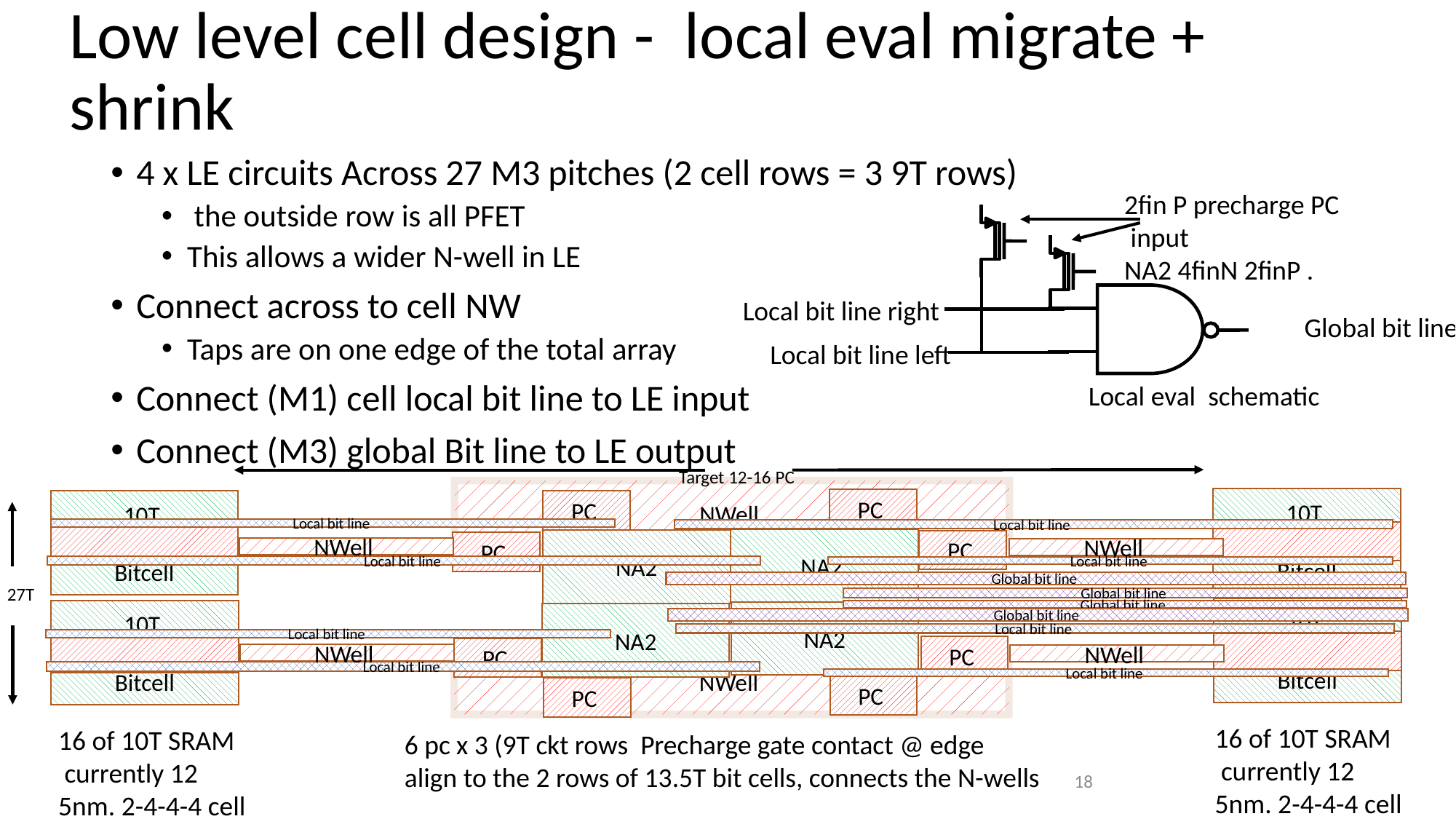

# Low level cell design -  local eval migrate + shrink
4 x LE circuits Across 27 M3 pitches (2 cell rows = 3 9T rows)
 the outside row is all PFET
This allows a wider N-well in LE
Connect across to cell NW
Taps are on one edge of the total array
Connect (M1) cell local bit line to LE input
Connect (M3) global Bit line to LE output
 2fin P precharge PC
  input
 NA2 4finN 2finP .

Local bit line right
Global bit line
Local bit line left
Local eval  schematic
Target 12-16 PC
NWell
10T

Bitcell
PC
10T

Bitcell
PC
Local bit line
Local bit line

NA2
NA2
PC
PC
NWell
NWell
Local bit line
Local bit line
Global bit line
27T
Global bit line
10T

Bitcell
Global bit line
10T

Bitcell
NA2
NA2
Global bit line
Local bit line
Local bit line

PC
PC
NWell
NWell
NWell
Local bit line
Local bit line
PC
PC
16 of 10T SRAM
 currently 12
5nm. 2-4-4-4 cell
16 of 10T SRAM
 currently 12
5nm. 2-4-4-4 cell
 6 pc x 3 (9T ckt rows  Precharge gate contact @ edge
 align to the 2 rows of 13.5T bit cells, connects the N-wells

18